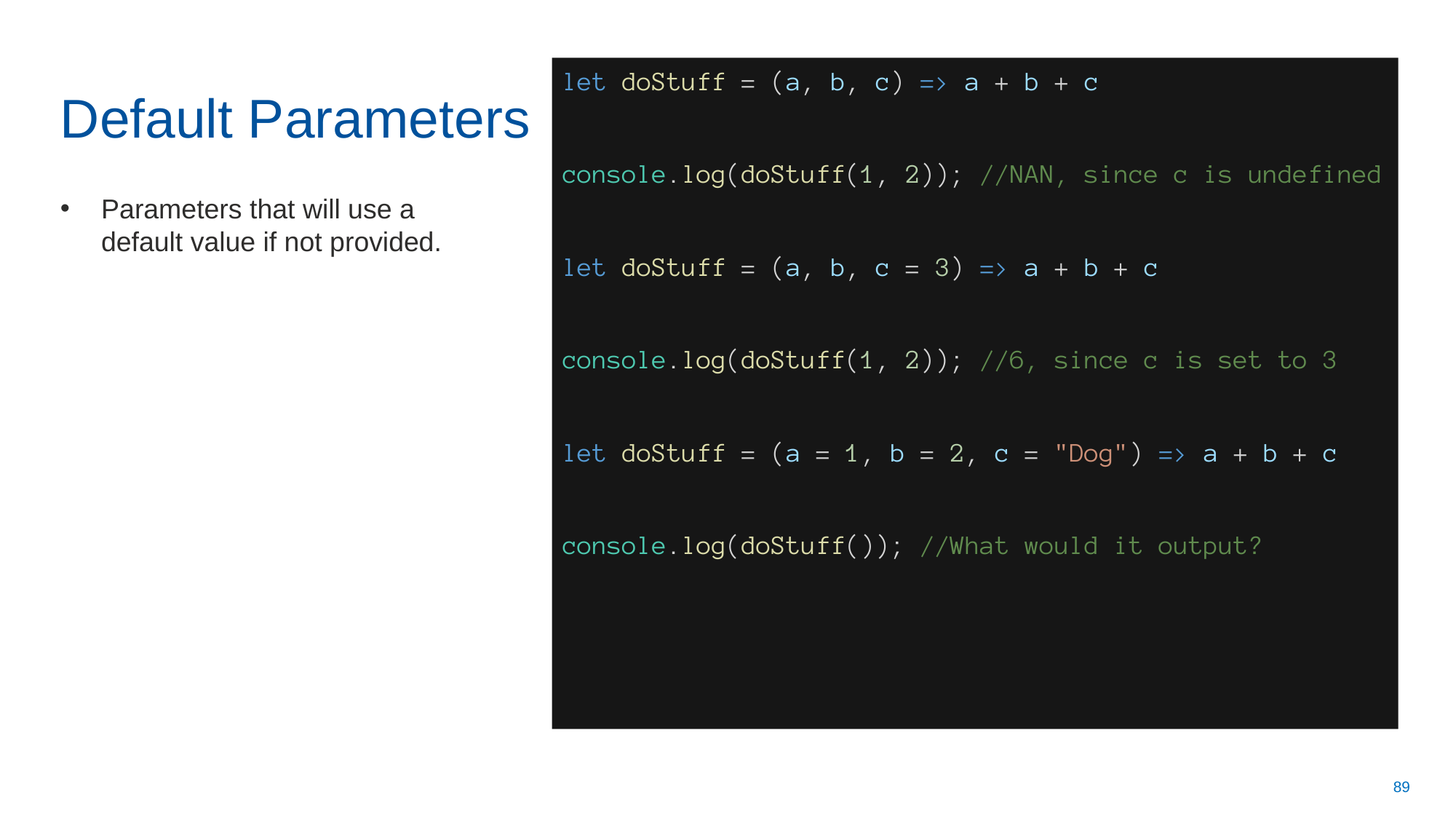

# Default Parameters
let doStuff = (a, b, c) => a + b + c
console.log(doStuff(1, 2)); //NAN, since c is undefined
let doStuff = (a, b, c = 3) => a + b + c
console.log(doStuff(1, 2)); //6, since c is set to 3
let doStuff = (a = 1, b = 2, c = "Dog") => a + b + c
console.log(doStuff()); //What would it output?

Parameters that will use a default value if not provided.